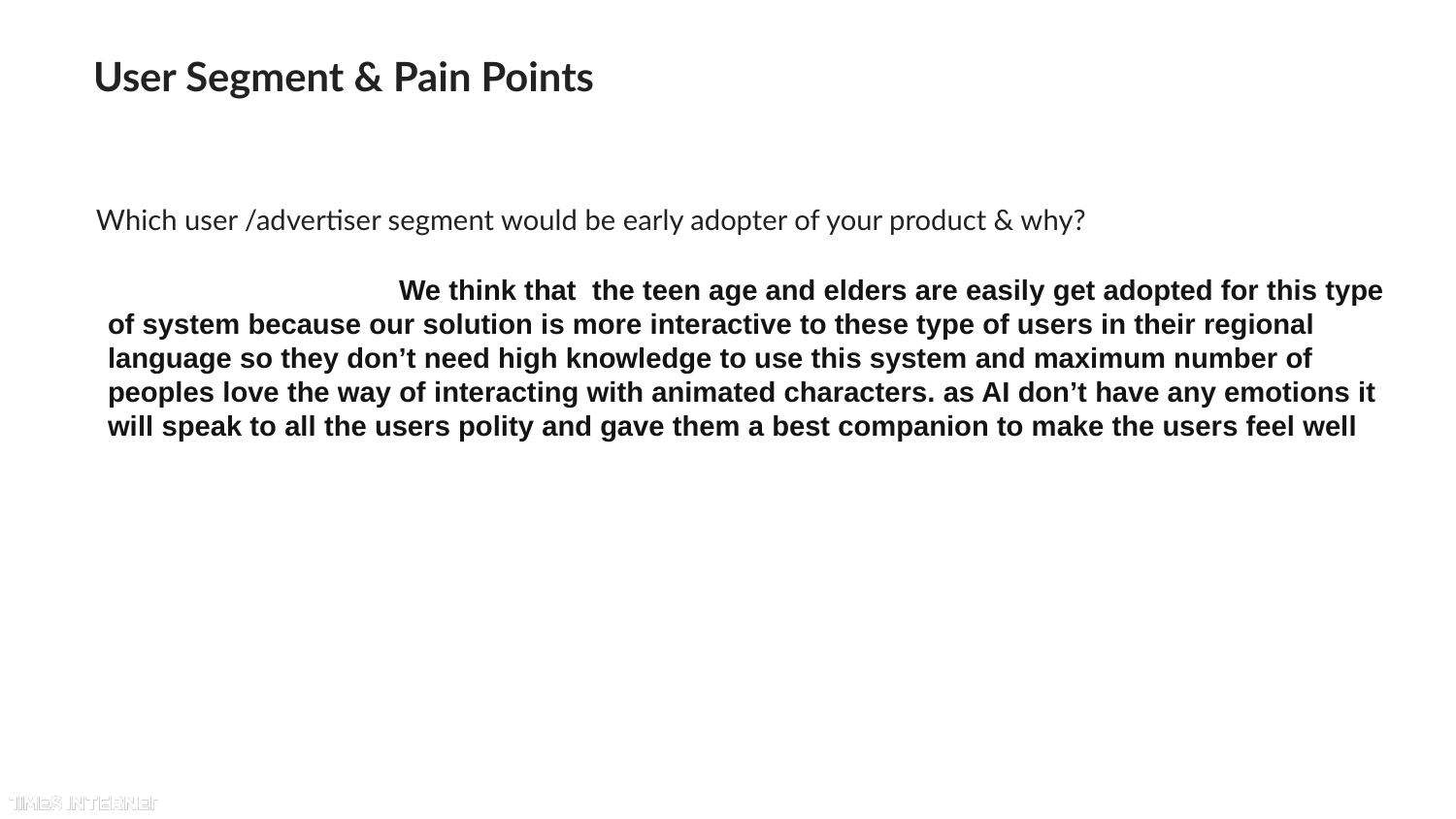

# User Segment & Pain Points
Which user /advertiser segment would be early adopter of your product & why?

		We think that  the teen age and elders are easily get adopted for this type of system because our solution is more interactive to these type of users in their regional language so they don’t need high knowledge to use this system and maximum number of peoples love the way of interacting with animated characters. as AI don’t have any emotions it will speak to all the users polity and gave them a best companion to make the users feel well